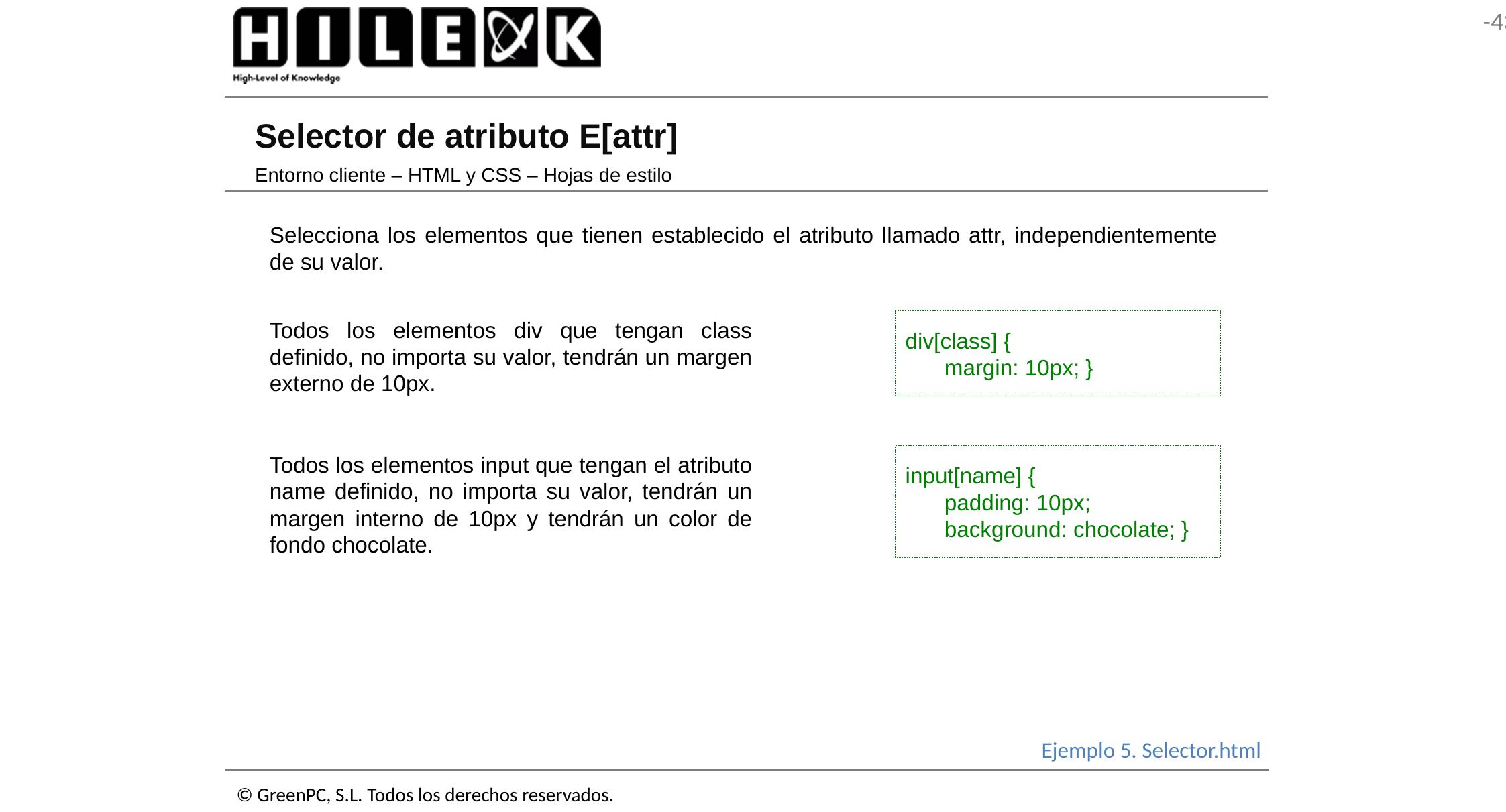

# Selector de atributo E[attr]
Entorno cliente – HTML y CSS – Hojas de estilo
Selecciona los elementos que tienen establecido el atributo llamado attr, independientemente de su valor.
Todos los elementos div que tengan class definido, no importa su valor, tendrán un margen externo de 10px.
div[class] {
  	margin: 10px; }
Todos los elementos input que tengan el atributo name definido, no importa su valor, tendrán un margen interno de 10px y tendrán un color de fondo chocolate.
input[name] {
  	padding: 10px;
	background: chocolate; }
Ejemplo 5. Selector.html